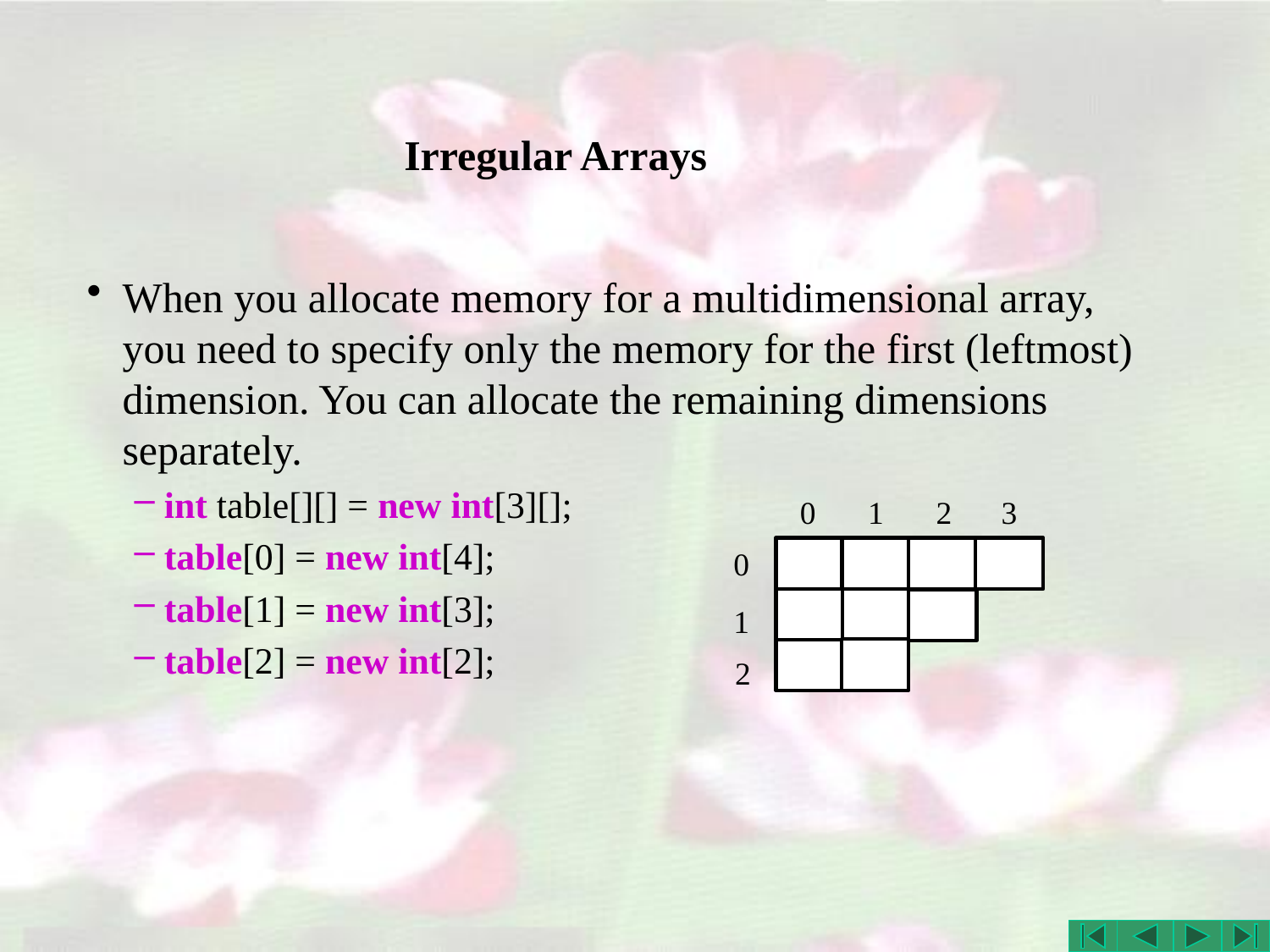

# Irregular Arrays
When you allocate memory for a multidimensional array, you need to specify only the memory for the first (leftmost) dimension. You can allocate the remaining dimensions separately.
int table[][] = new int[3][];
table[0] = new int[4];
table[1] = new int[3];
table[2] = new int[2];
0
1
2
3
0

1

2